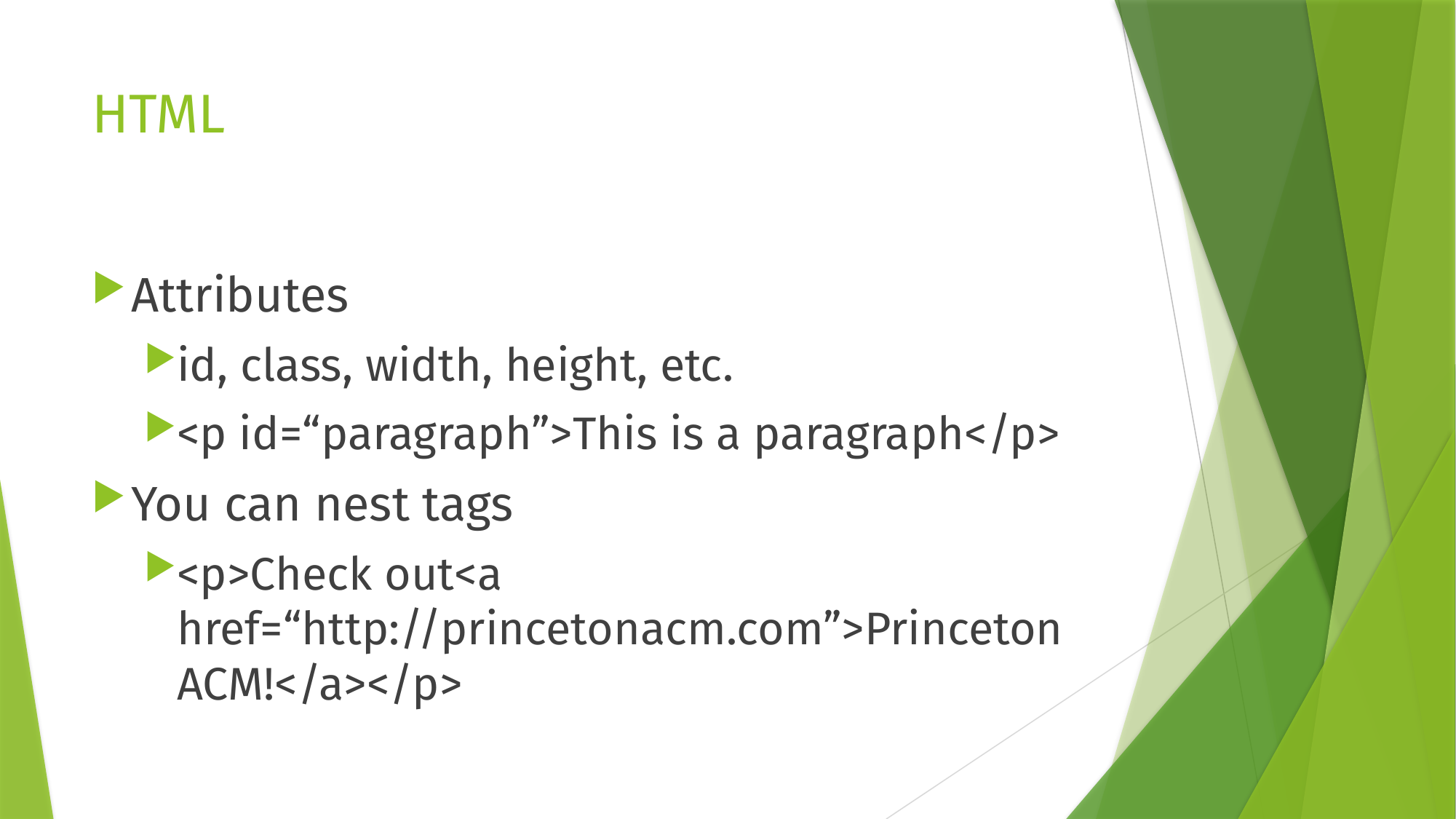

# HTML
Attributes
id, class, width, height, etc.
<p id=“paragraph”>This is a paragraph</p>
You can nest tags
<p>Check out<a href=“http://princetonacm.com”>Princeton ACM!</a></p>